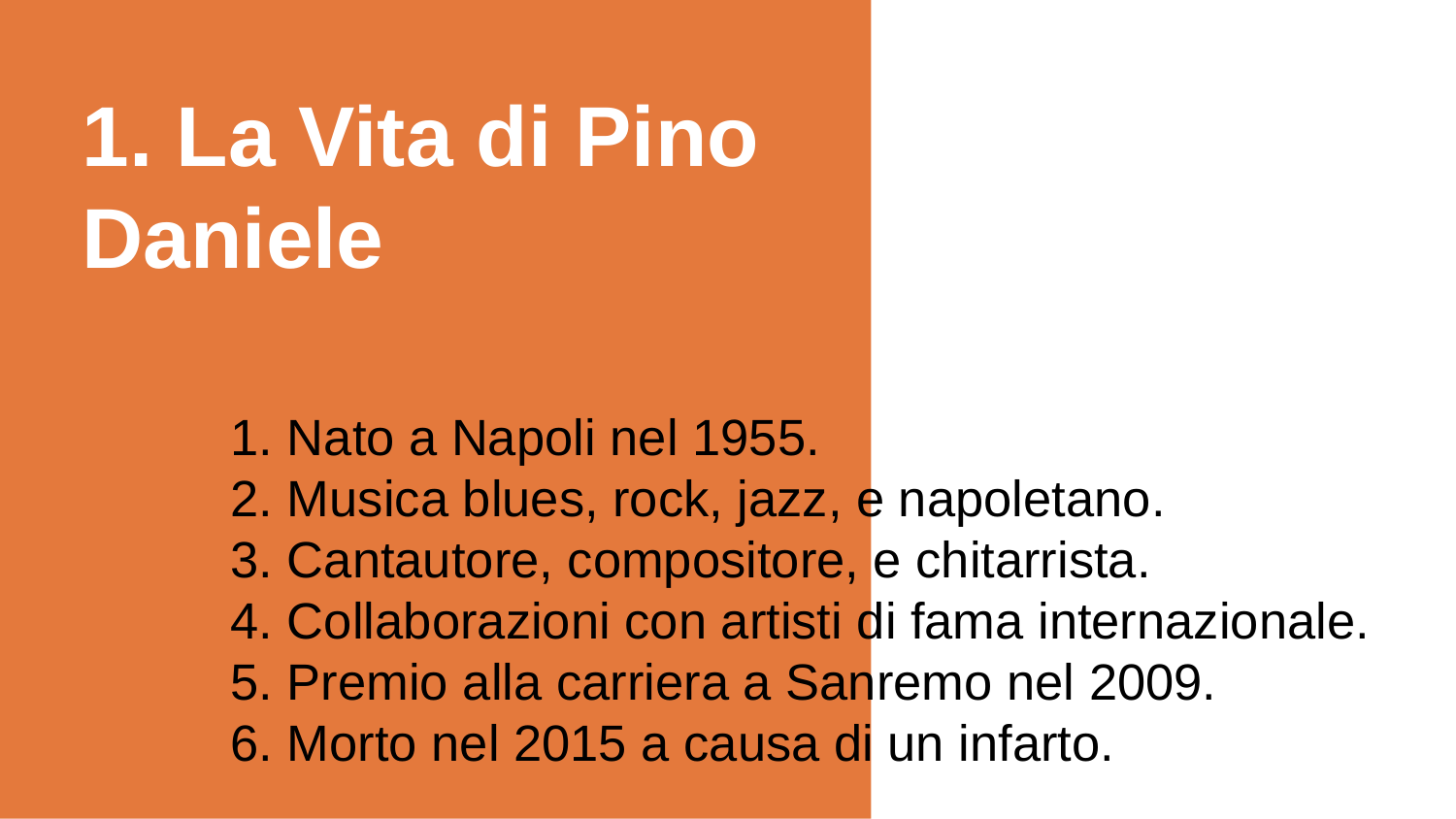

# 1. La Vita di Pino Daniele

1. Nato a Napoli nel 1955.
2. Musica blues, rock, jazz, e napoletano.
3. Cantautore, compositore, e chitarrista.
4. Collaborazioni con artisti di fama internazionale.
5. Premio alla carriera a Sanremo nel 2009.
6. Morto nel 2015 a causa di un infarto.